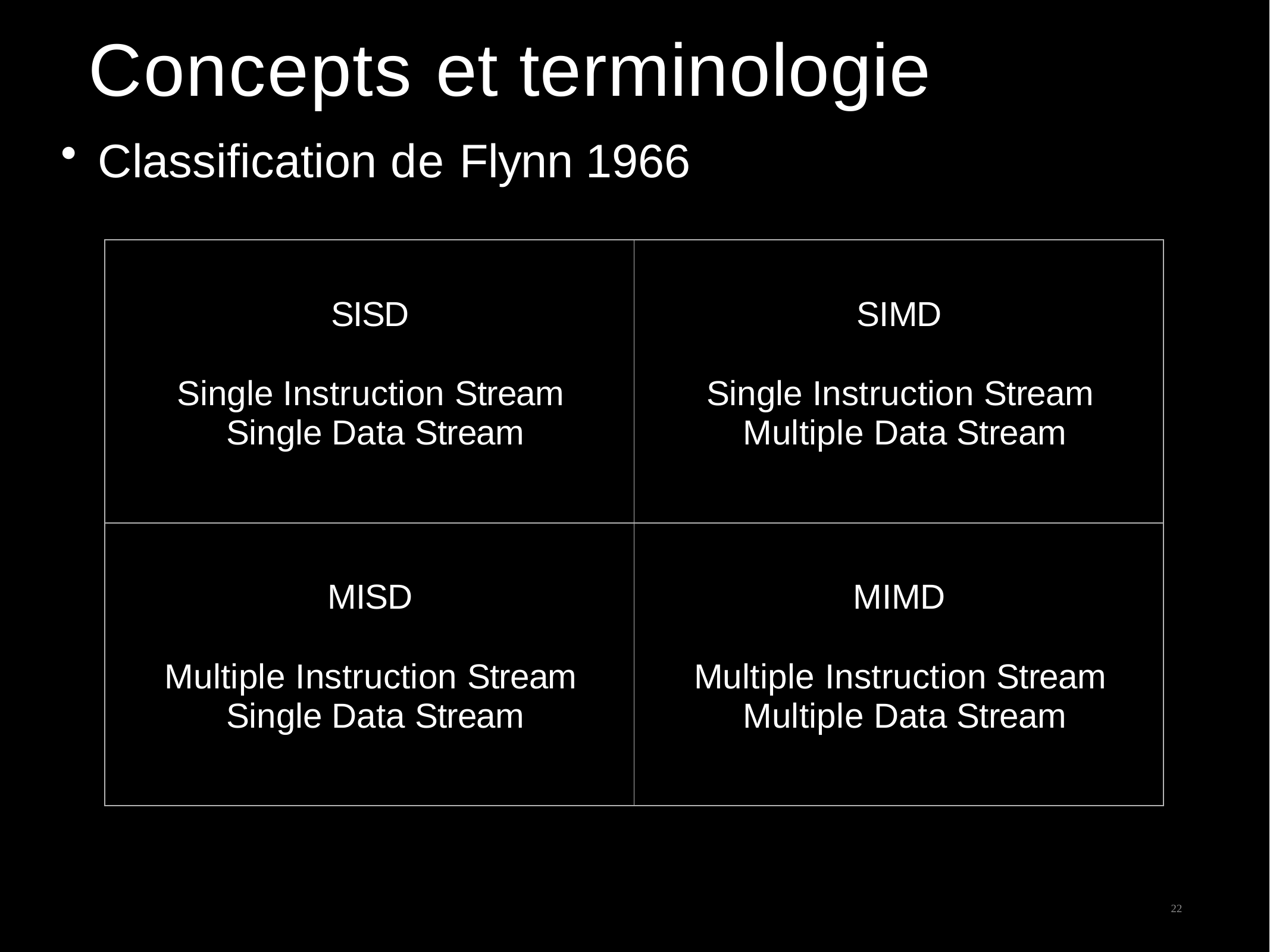

22
# Concepts et terminologie
Classification de Flynn 1966
| SISD Single Instruction Stream Single Data Stream | SIMD Single Instruction Stream Multiple Data Stream |
| --- | --- |
| MISD Multiple Instruction Stream Single Data Stream | MIMD Multiple Instruction Stream Multiple Data Stream |